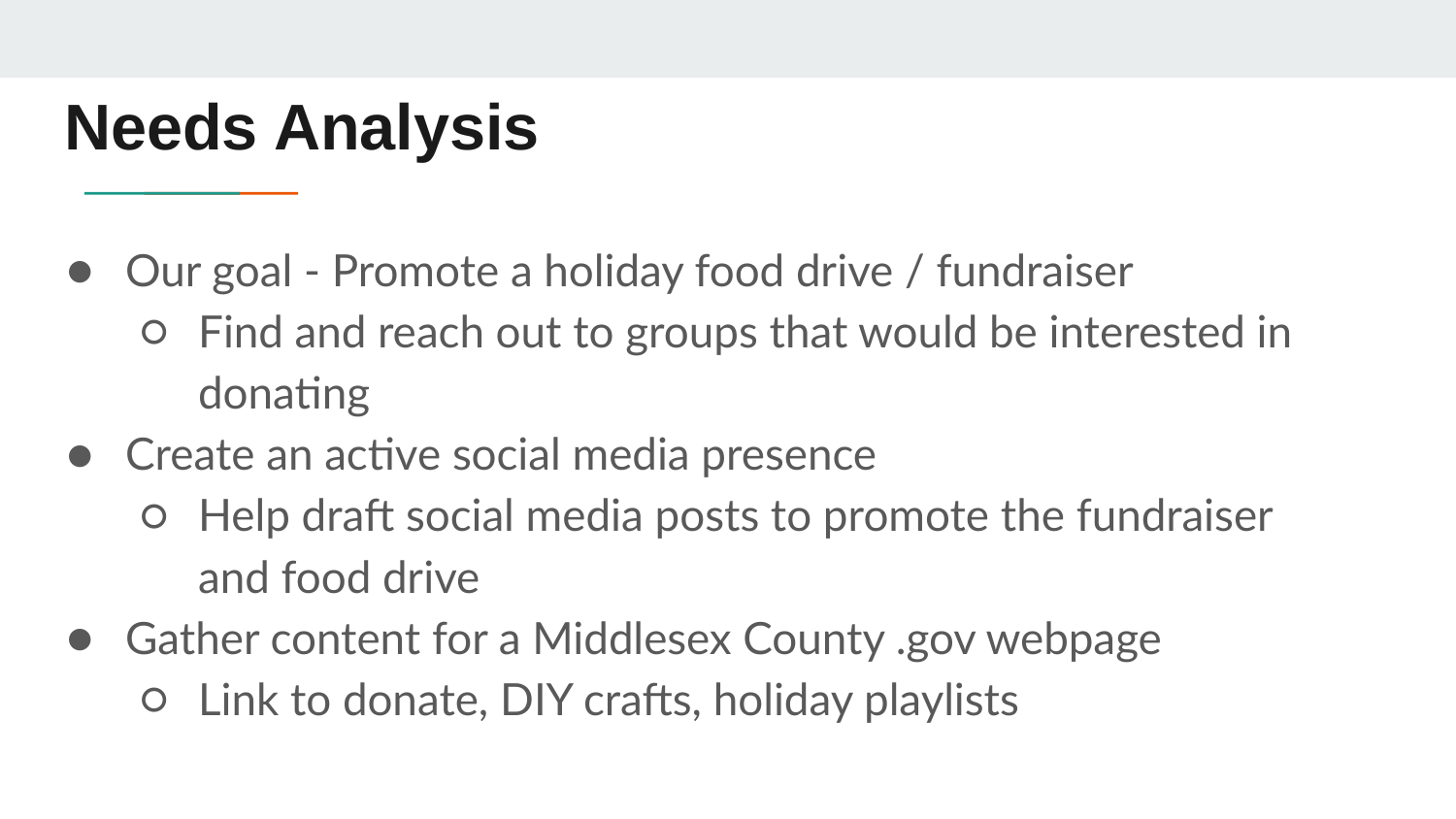

# Needs Analysis
Our goal - Promote a holiday food drive / fundraiser
Find and reach out to groups that would be interested in donating
Create an active social media presence
Help draft social media posts to promote the fundraiser and food drive
Gather content for a Middlesex County .gov webpage
Link to donate, DIY crafts, holiday playlists